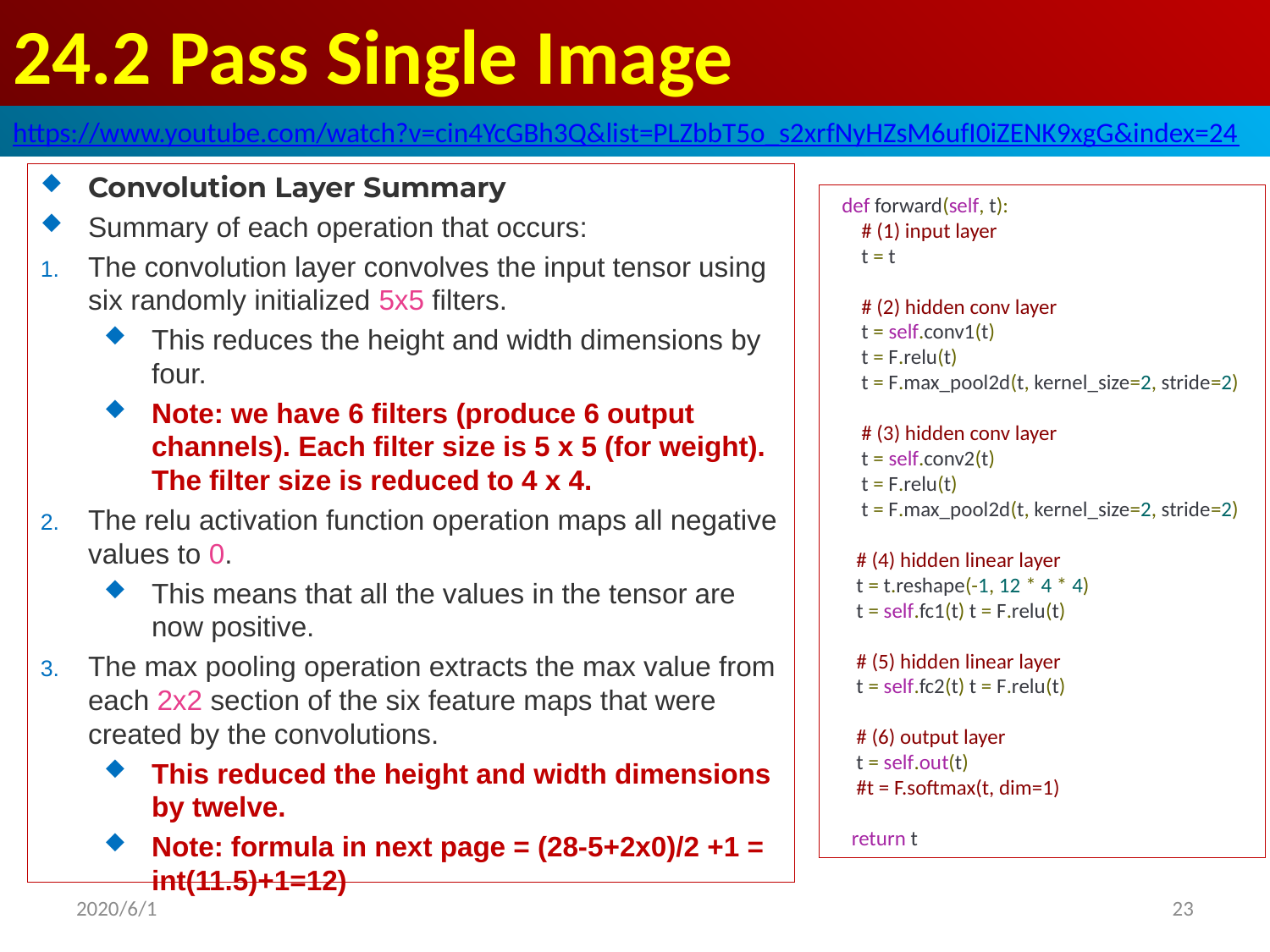

# 24.2 Pass Single Image
https://www.youtube.com/watch?v=cin4YcGBh3Q&list=PLZbbT5o_s2xrfNyHZsM6ufI0iZENK9xgG&index=24
Convolution Layer Summary
Summary of each operation that occurs:
The convolution layer convolves the input tensor using six randomly initialized 5x5 filters.
This reduces the height and width dimensions by four.
Note: we have 6 filters (produce 6 output channels). Each filter size is 5 x 5 (for weight). The filter size is reduced to 4 x 4.
The relu activation function operation maps all negative values to 0.
This means that all the values in the tensor are now positive.
The max pooling operation extracts the max value from each 2x2 section of the six feature maps that were created by the convolutions.
This reduced the height and width dimensions by twelve.
Note: formula in next page = (28-5+2x0)/2 +1 = int(11.5)+1=12)

  def forward(self, t):
      # (1) input layer
      t = t

      # (2) hidden conv layer
      t = self.conv1(t)
      t = F.relu(t)
      t = F.max_pool2d(t, kernel_size=2, stride=2)

      # (3) hidden conv layer
      t = self.conv2(t)
      t = F.relu(t)
      t = F.max_pool2d(t, kernel_size=2, stride=2)

     # (4) hidden linear layer
     t = t.reshape(-1, 12 * 4 * 4)
     t = self.fc1(t) t = F.relu(t)

     # (5) hidden linear layer
     t = self.fc2(t) t = F.relu(t)

     # (6) output layer
     t = self.out(t)
     #t = F.softmax(t, dim=1)

    return t
2020/6/1
23